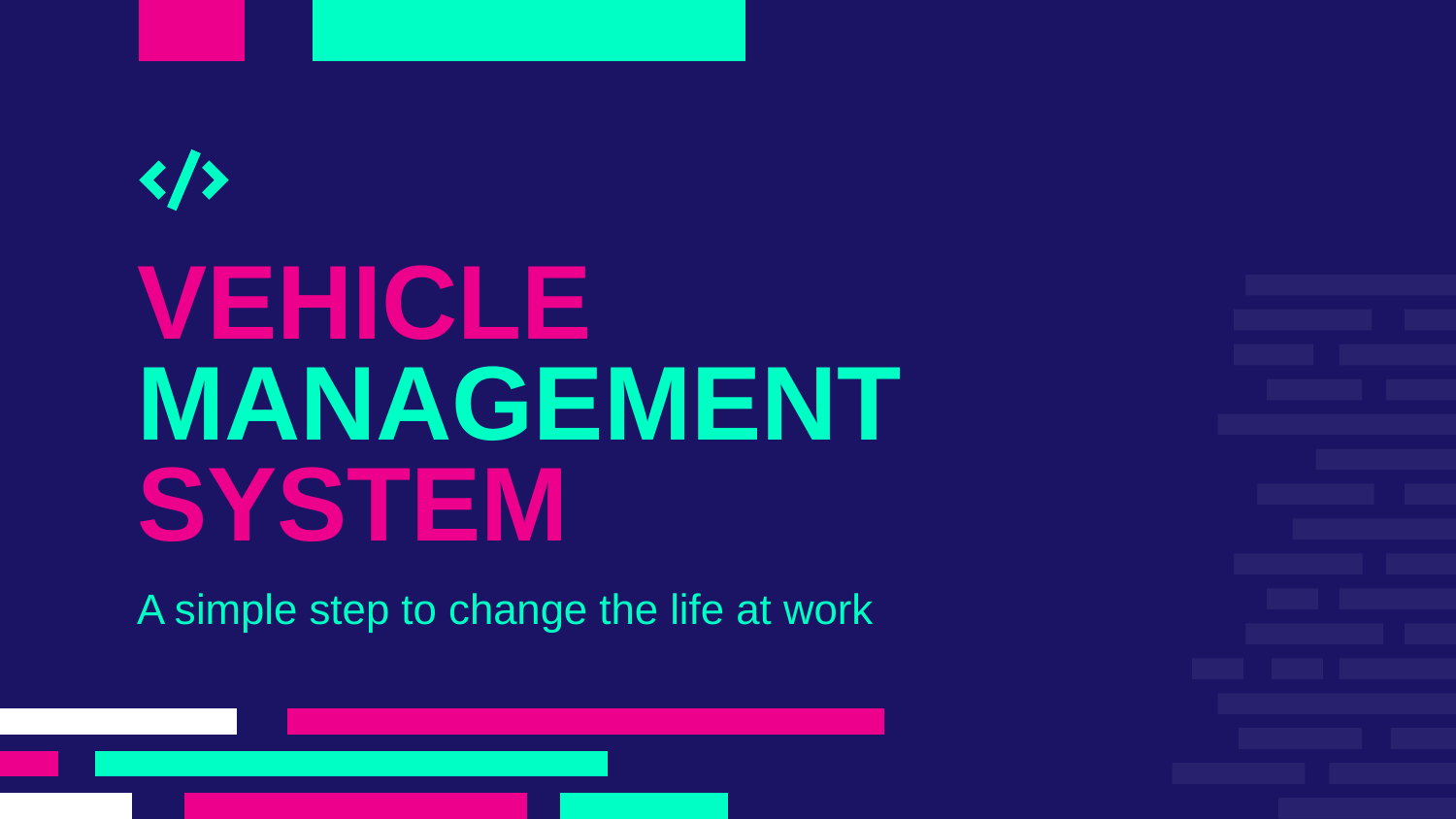

# VEHICLE MANAGEMENT SYSTEM
A simple step to change the life at work